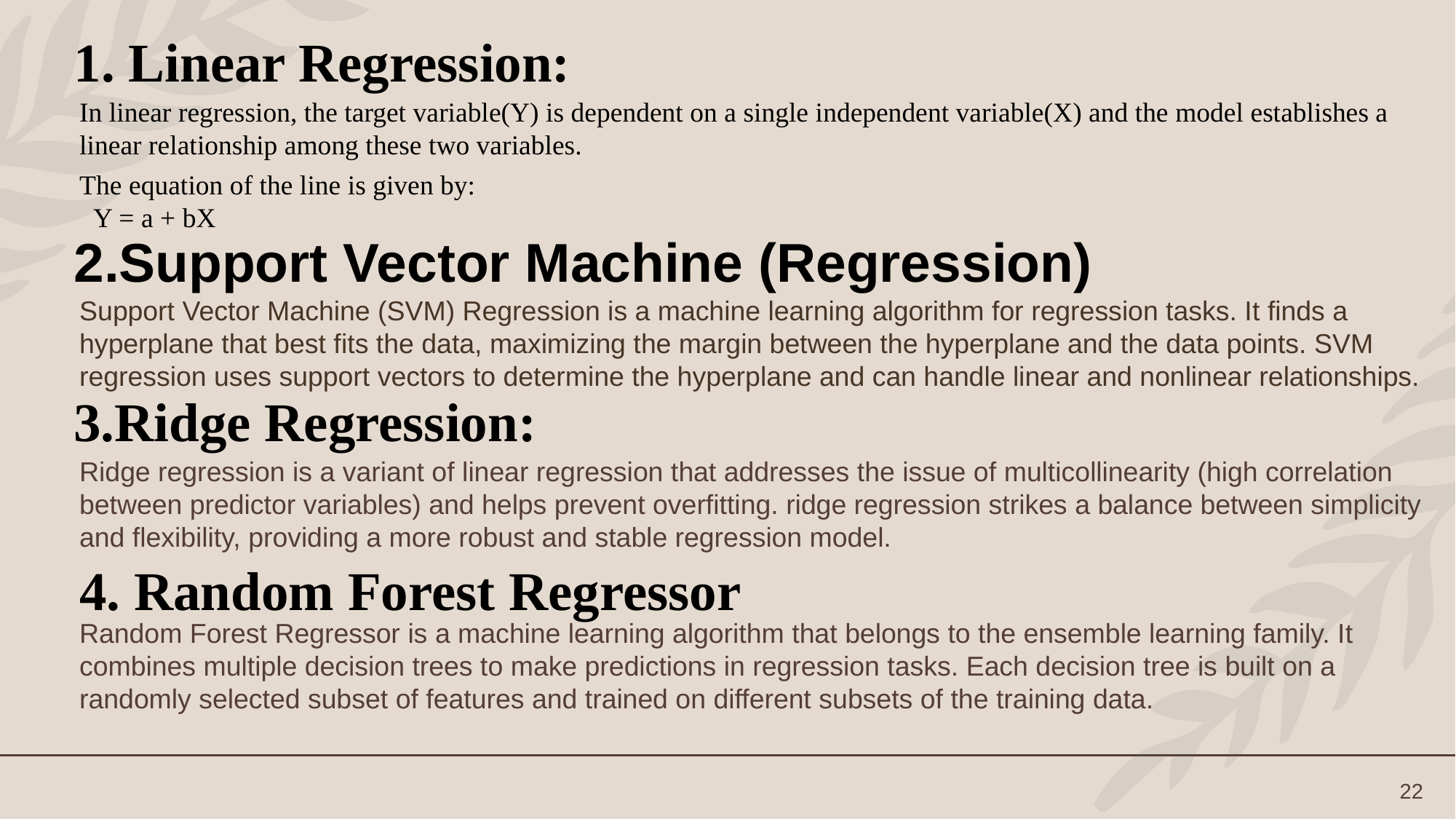

# 1. Linear Regression:
In linear regression, the target variable(Y) is dependent on a single independent variable(X) and the model establishes a linear relationship among these two variables.

The equation of the line is given by:
  Y = a + bX
2.Support Vector Machine (Regression)
Support Vector Machine (SVM) Regression is a machine learning algorithm for regression tasks. It finds a hyperplane that best fits the data, maximizing the margin between the hyperplane and the data points. SVM regression uses support vectors to determine the hyperplane and can handle linear and nonlinear relationships.
3.Ridge Regression:
Ridge regression is a variant of linear regression that addresses the issue of multicollinearity (high correlation between predictor variables) and helps prevent overfitting. ridge regression strikes a balance between simplicity and flexibility, providing a more robust and stable regression model.
4. Random Forest Regressor
Random Forest Regressor is a machine learning algorithm that belongs to the ensemble learning family. It combines multiple decision trees to make predictions in regression tasks. Each decision tree is built on a randomly selected subset of features and trained on different subsets of the training data.
22